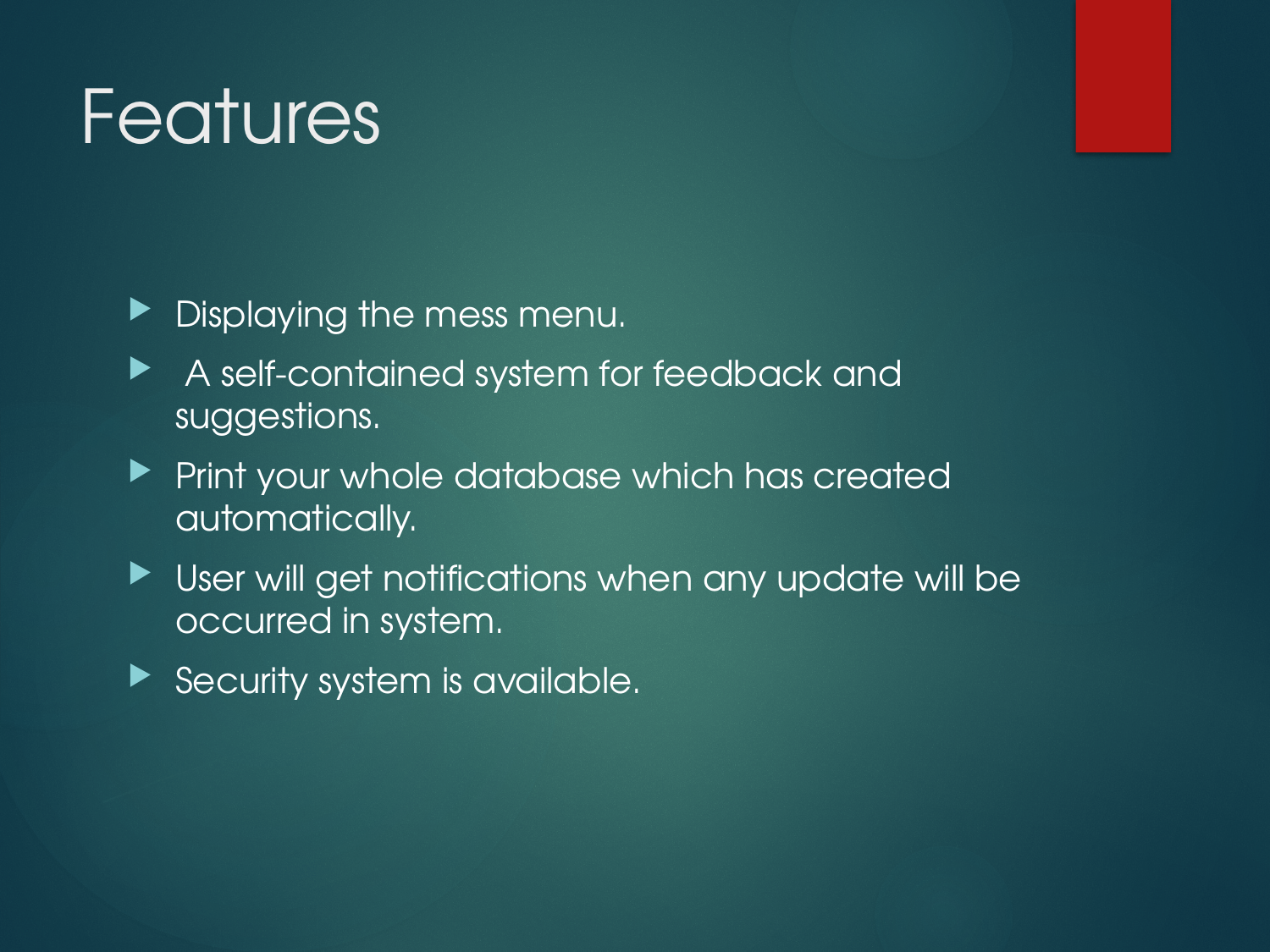

# Features
Displaying the mess menu.
 A self-contained system for feedback and suggestions.
Print your whole database which has created automatically.
User will get notifications when any update will be occurred in system.
Security system is available.